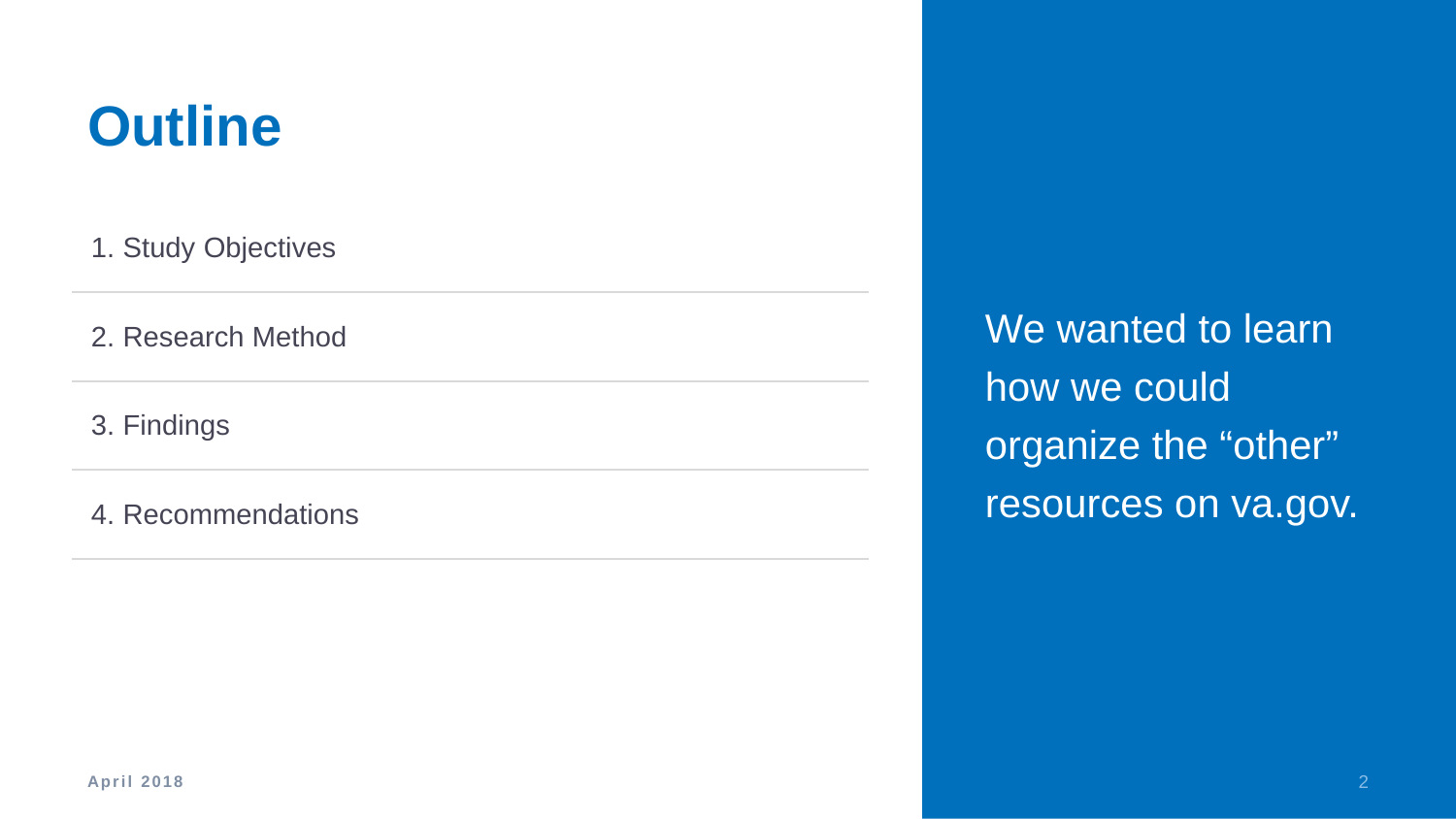

We wanted to learn how we could organize the “other” resources on va.gov.
# Outline
| 1. Study Objectives |  |
| --- | --- |
| 2. Research Method |  |
| 3. Findings |  |
| 4. Recommendations |  |
April 2018

2